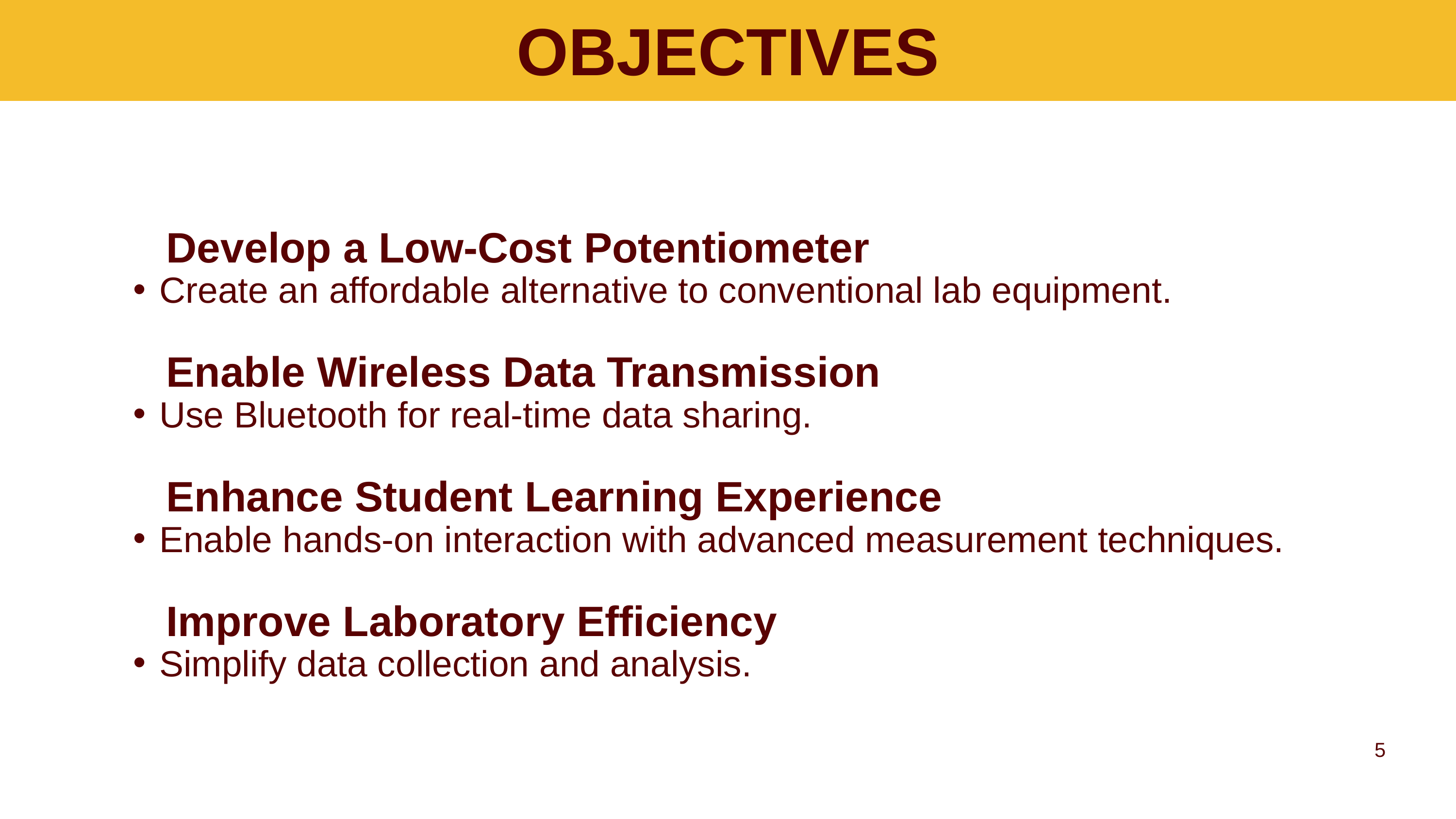

OBJECTIVES
     Develop a Low-Cost Potentiometer
Create an affordable alternative to conventional lab equipment.

     Enable Wireless Data Transmission
Use Bluetooth for real-time data sharing.

     Enhance Student Learning Experience
Enable hands-on interaction with advanced measurement techniques.

     Improve Laboratory Efficiency
Simplify data collection and analysis.

5